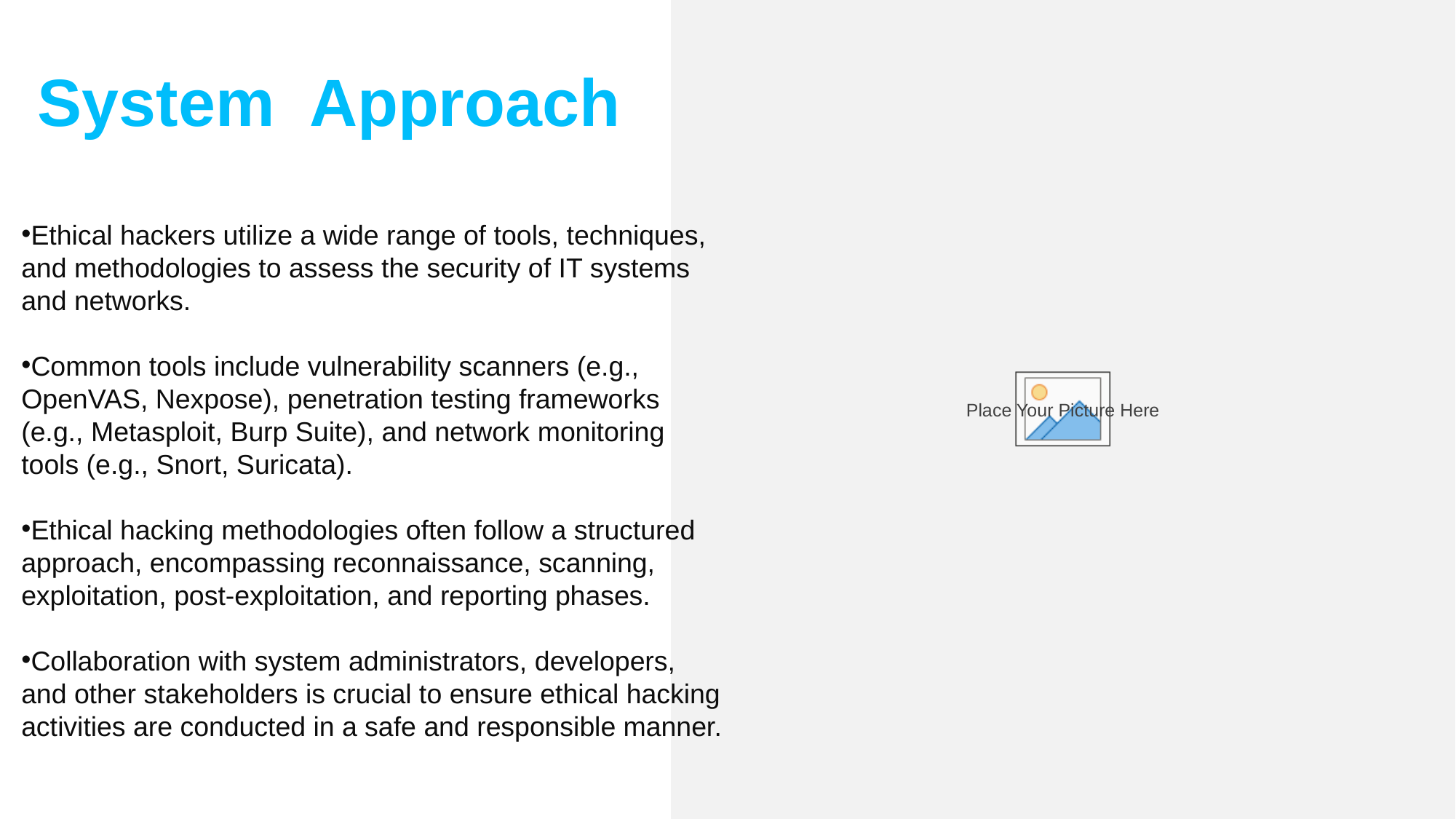

System  Approach
Ethical hackers utilize a wide range of tools, techniques, and methodologies to assess the security of IT systems and networks.

Common tools include vulnerability scanners (e.g., OpenVAS, Nexpose), penetration testing frameworks (e.g., Metasploit, Burp Suite), and network monitoring tools (e.g., Snort, Suricata).

Ethical hacking methodologies often follow a structured approach, encompassing reconnaissance, scanning, exploitation, post-exploitation, and reporting phases.

Collaboration with system administrators, developers, and other stakeholders is crucial to ensure ethical hacking activities are conducted in a safe and responsible manner.